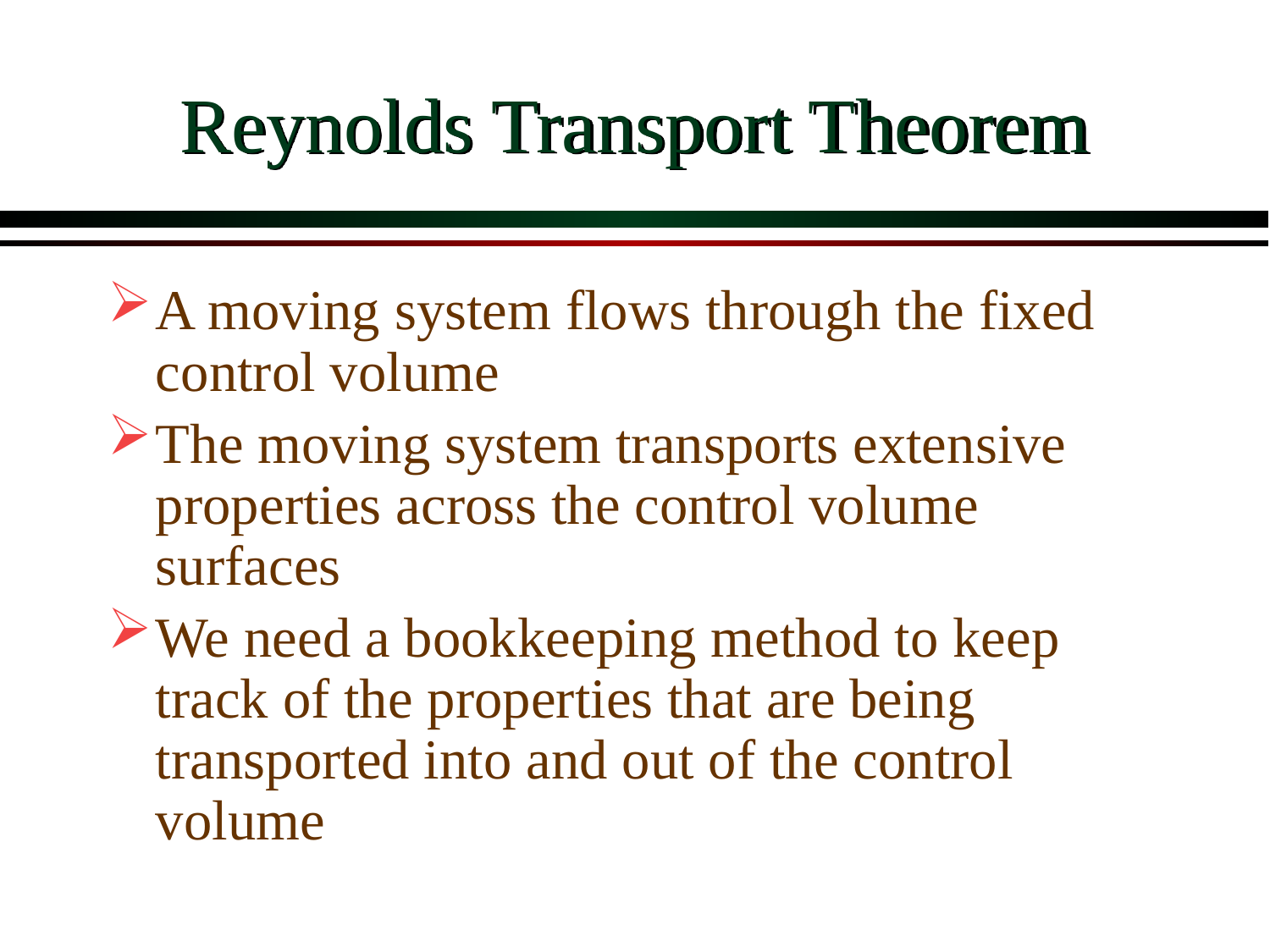

# Reynolds Transport Theorem
A moving system flows through the fixed control volume
The moving system transports extensive properties across the control volume surfaces
We need a bookkeeping method to keep track of the properties that are being transported into and out of the control volume